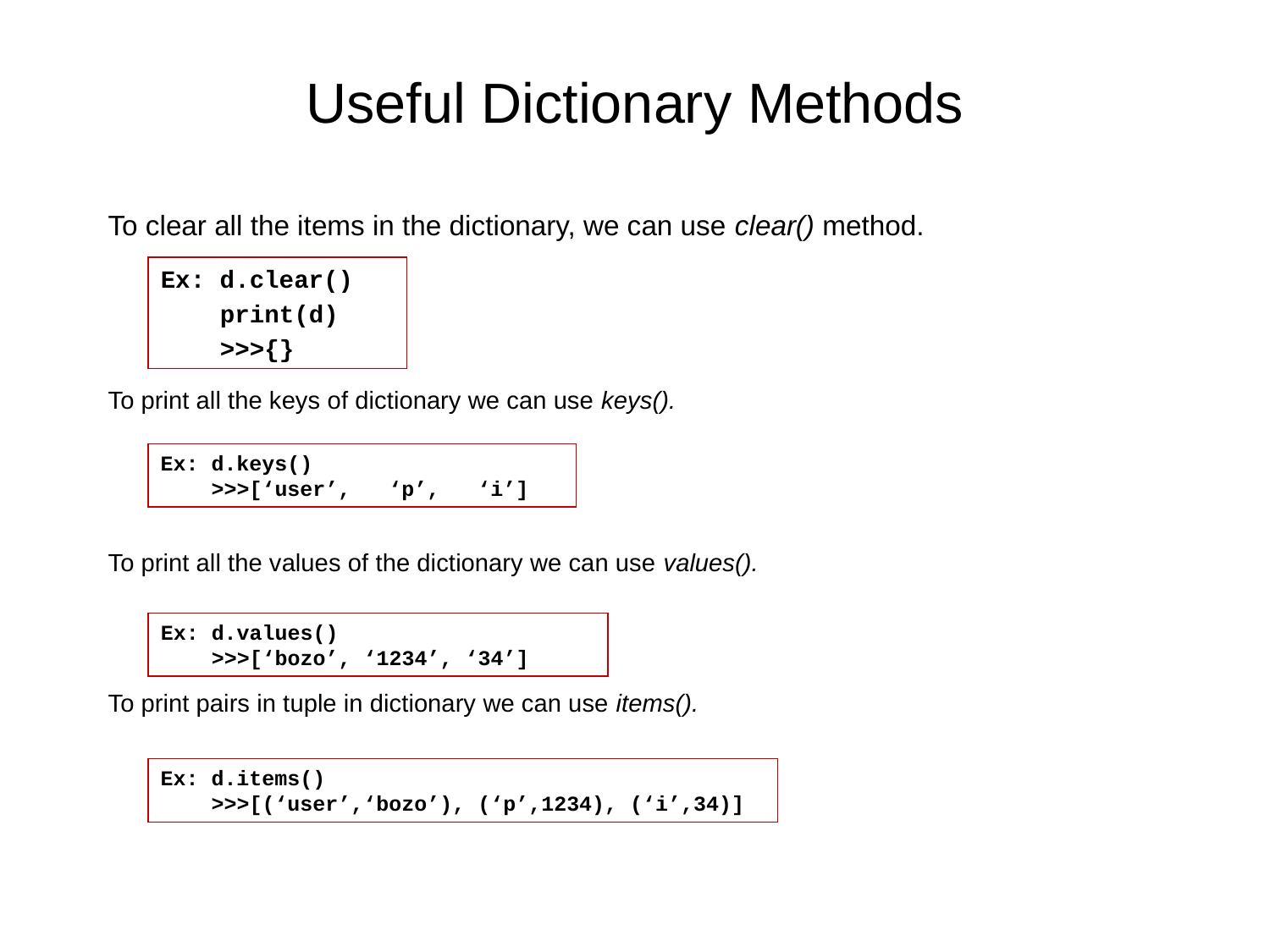

# Useful Dictionary Methods
To clear all the items in the dictionary, we can use clear() method.

To print all the keys of dictionary we can use keys().

To print all the values of the dictionary we can use values().

To print pairs in tuple in dictionary we can use items().

Ex: d.clear()
    print(d)
    >>>{}
Ex: d.keys()
    >>>[‘user’,   ‘p’,   ‘i’]
Ex: d.values()
    >>>[‘bozo’, ‘1234’, ‘34’]
Ex: d.items()
    >>>[(‘user’,‘bozo’), (‘p’,1234), (‘i’,34)]